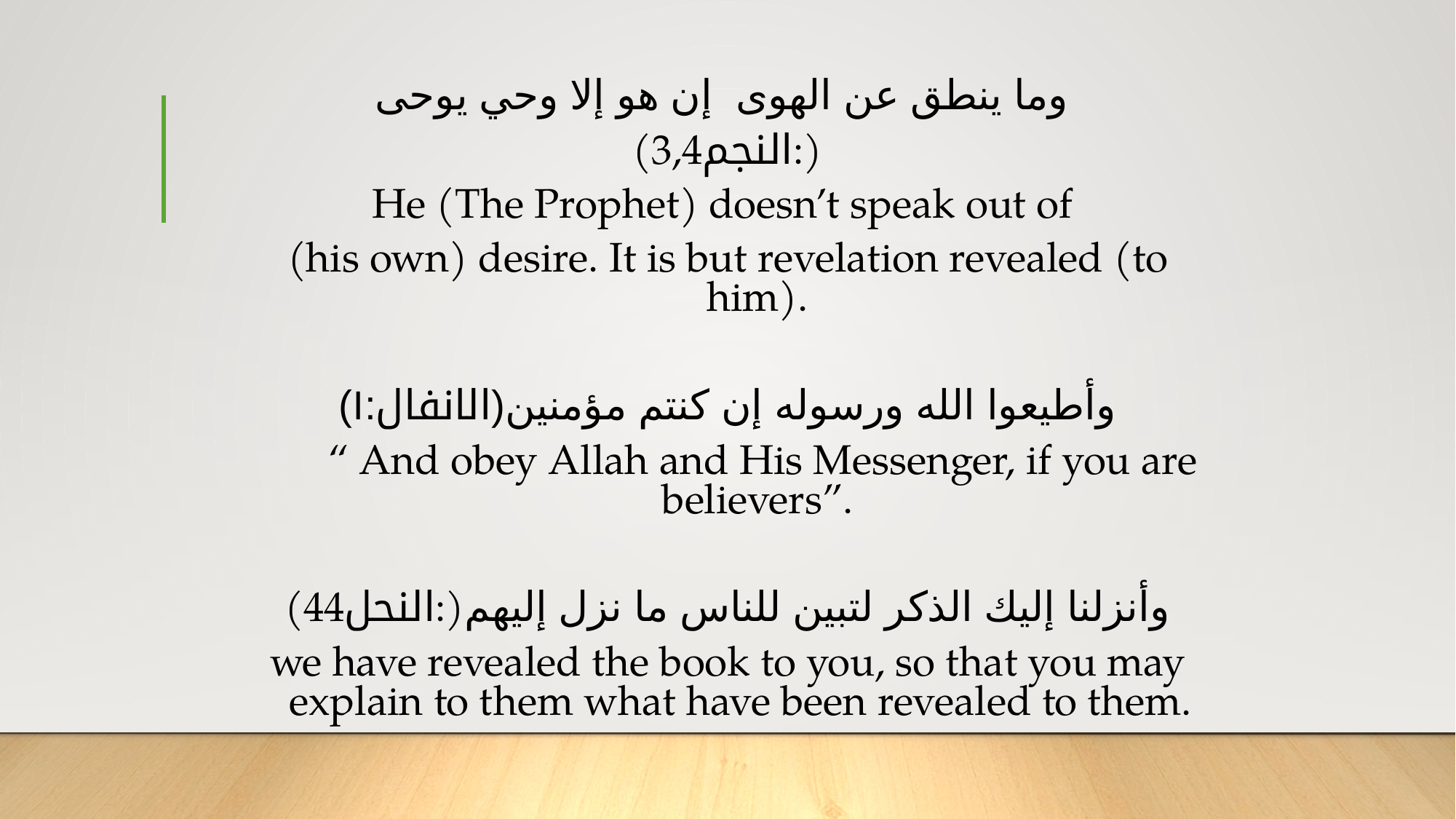

وما ينطق عن الهوى  إن هو إلا وحي يوحى
(3,4النجم:)
He (The Prophet) doesn’t speak out of
(his own) desire. It is but revelation revealed (to him).

وأطيعوا الله ورسوله إن كنتم مؤمنين(الانفال:۱)
	“ And obey Allah and His Messenger, if you are believers”.

(44النحل:)وأنزلنا إليك الذكر لتبين للناس ما نزل إليهم
we have revealed the book to you, so that you may explain to them what have been revealed to them.